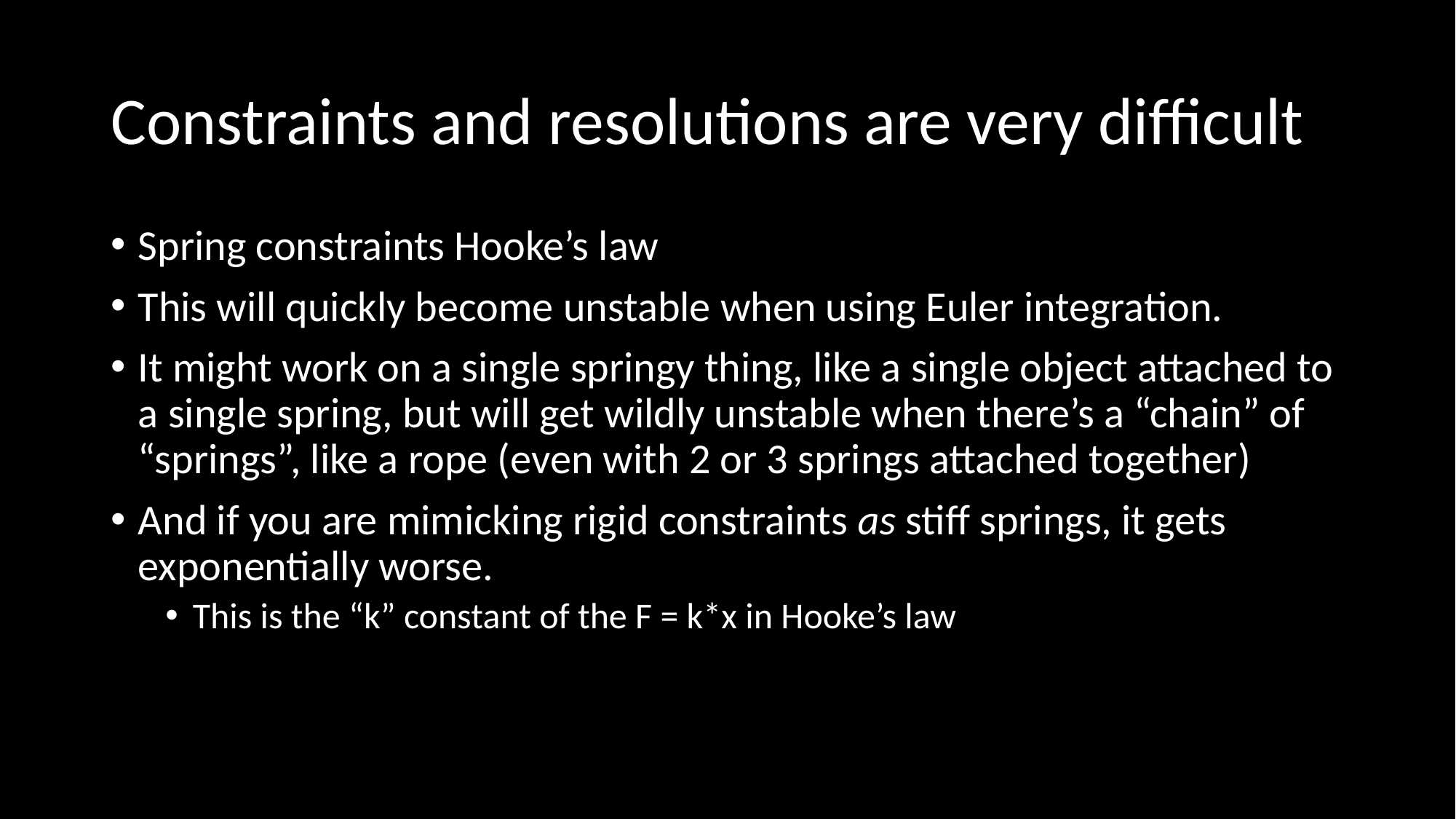

# Constraints and resolutions are very difficult
Spring constraints Hooke’s law
This will quickly become unstable when using Euler integration.
It might work on a single springy thing, like a single object attached to a single spring, but will get wildly unstable when there’s a “chain” of “springs”, like a rope (even with 2 or 3 springs attached together)
And if you are mimicking rigid constraints as stiff springs, it gets exponentially worse.
This is the “k” constant of the F = k*x in Hooke’s law